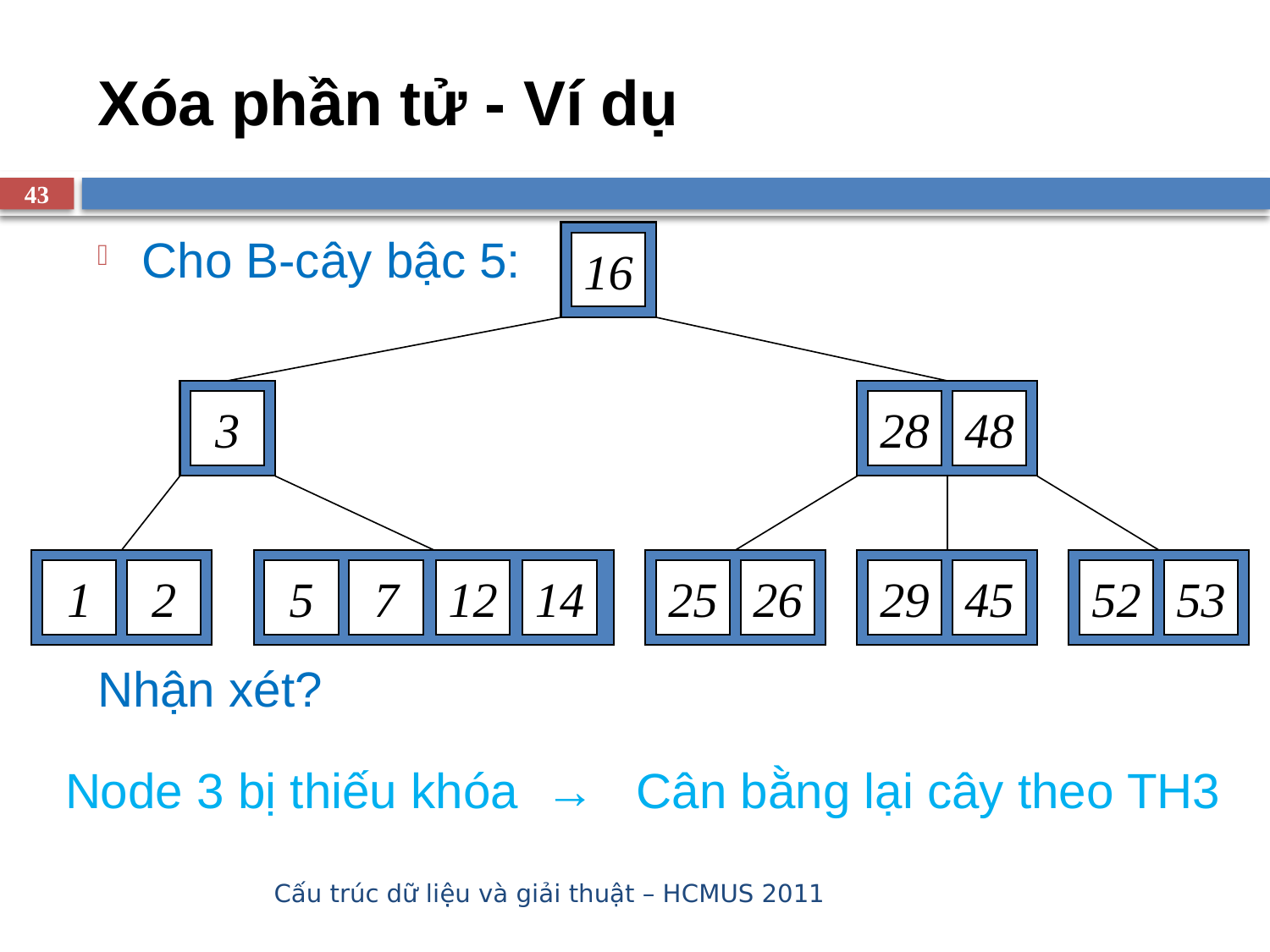

# Xóa phần tử - Ví dụ
43

16

3

28
48

1
2

5
7
12
14

25
26

29
45

52
53
Cho B-cây bậc 5:

Nhận xét?
Node 3 bị thiếu khóa  →   Cân bằng lại cây theo TH3
Cấu trúc dữ liệu và giải thuật – HCMUS 2011